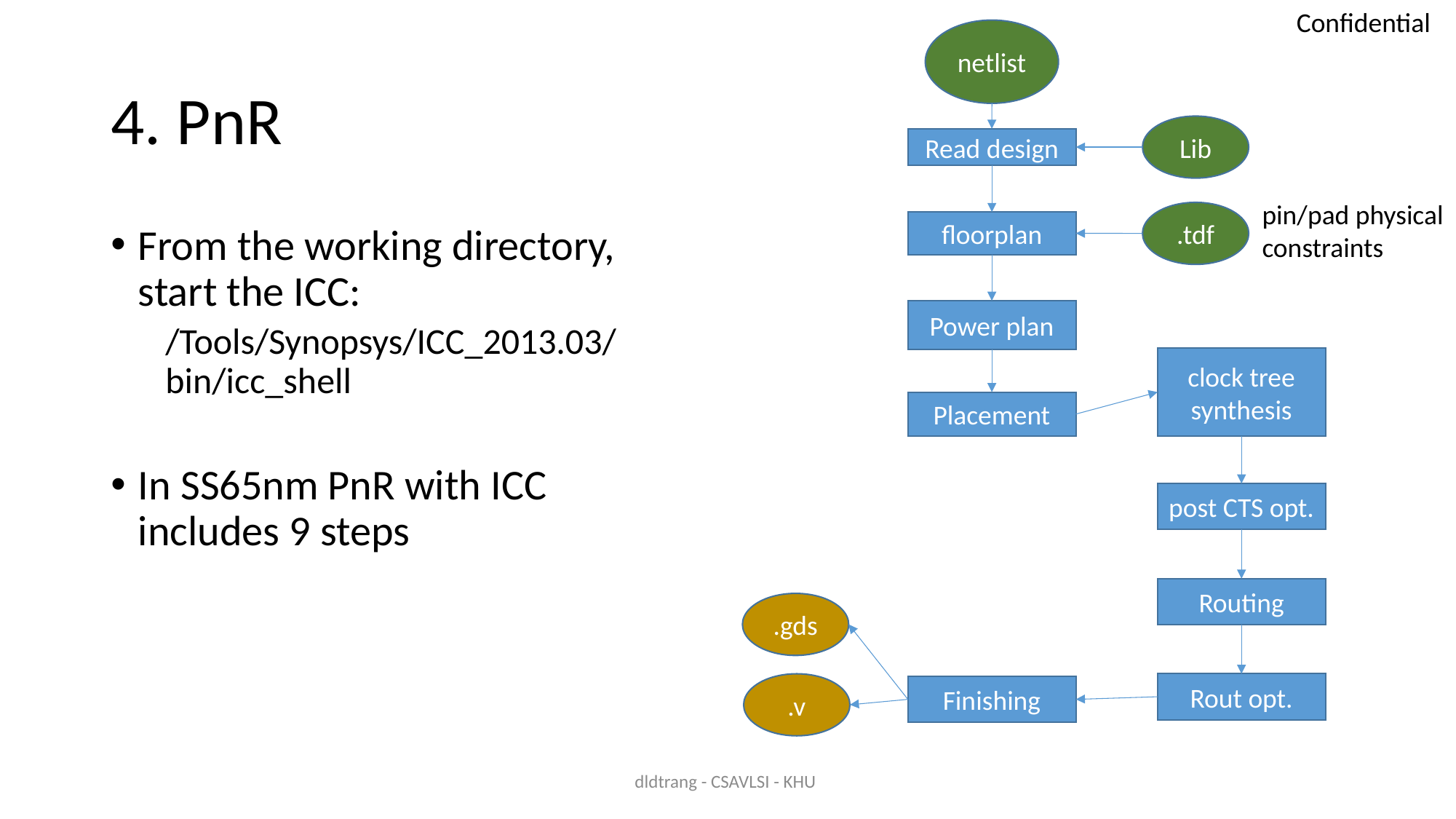

netlist
# 4. PnR
Lib
Read design
pin/pad physical constraints
.tdf
floorplan
From the working directory, start the ICC:
/Tools/Synopsys/ICC_2013.03/bin/icc_shell

In SS65nm PnR with ICC includes 9 steps
Power plan
clock tree synthesis
Placement
post CTS opt.
Routing
.gds
.v
Rout opt.
Finishing
dldtrang - CSAVLSI - KHU